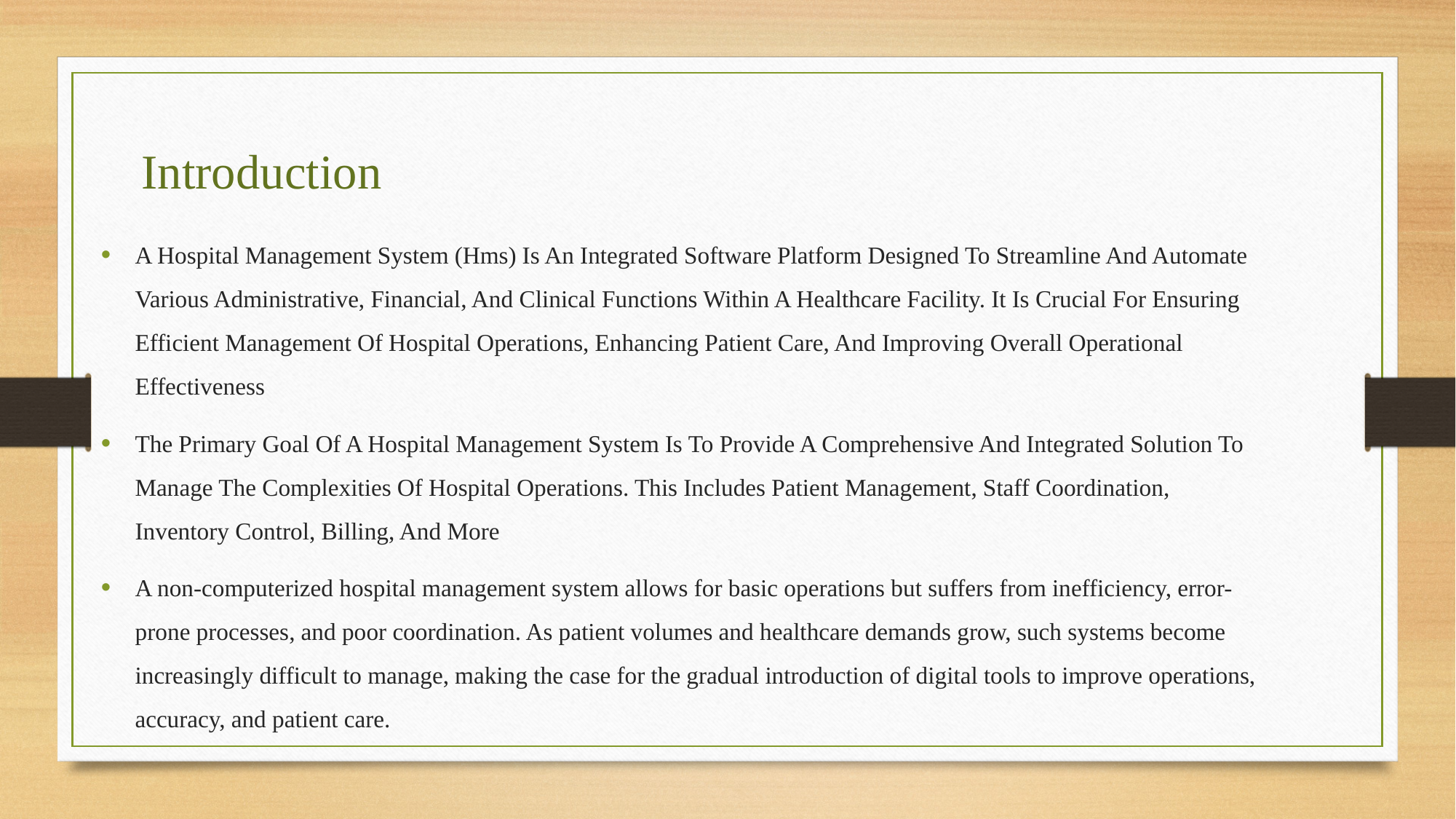

# Introduction
A Hospital Management System (Hms) Is An Integrated Software Platform Designed To Streamline And Automate Various Administrative, Financial, And Clinical Functions Within A Healthcare Facility. It Is Crucial For Ensuring Efficient Management Of Hospital Operations, Enhancing Patient Care, And Improving Overall Operational Effectiveness
The Primary Goal Of A Hospital Management System Is To Provide A Comprehensive And Integrated Solution To Manage The Complexities Of Hospital Operations. This Includes Patient Management, Staff Coordination, Inventory Control, Billing, And More
A non-computerized hospital management system allows for basic operations but suffers from inefficiency, error-prone processes, and poor coordination. As patient volumes and healthcare demands grow, such systems become increasingly difficult to manage, making the case for the gradual introduction of digital tools to improve operations, accuracy, and patient care.